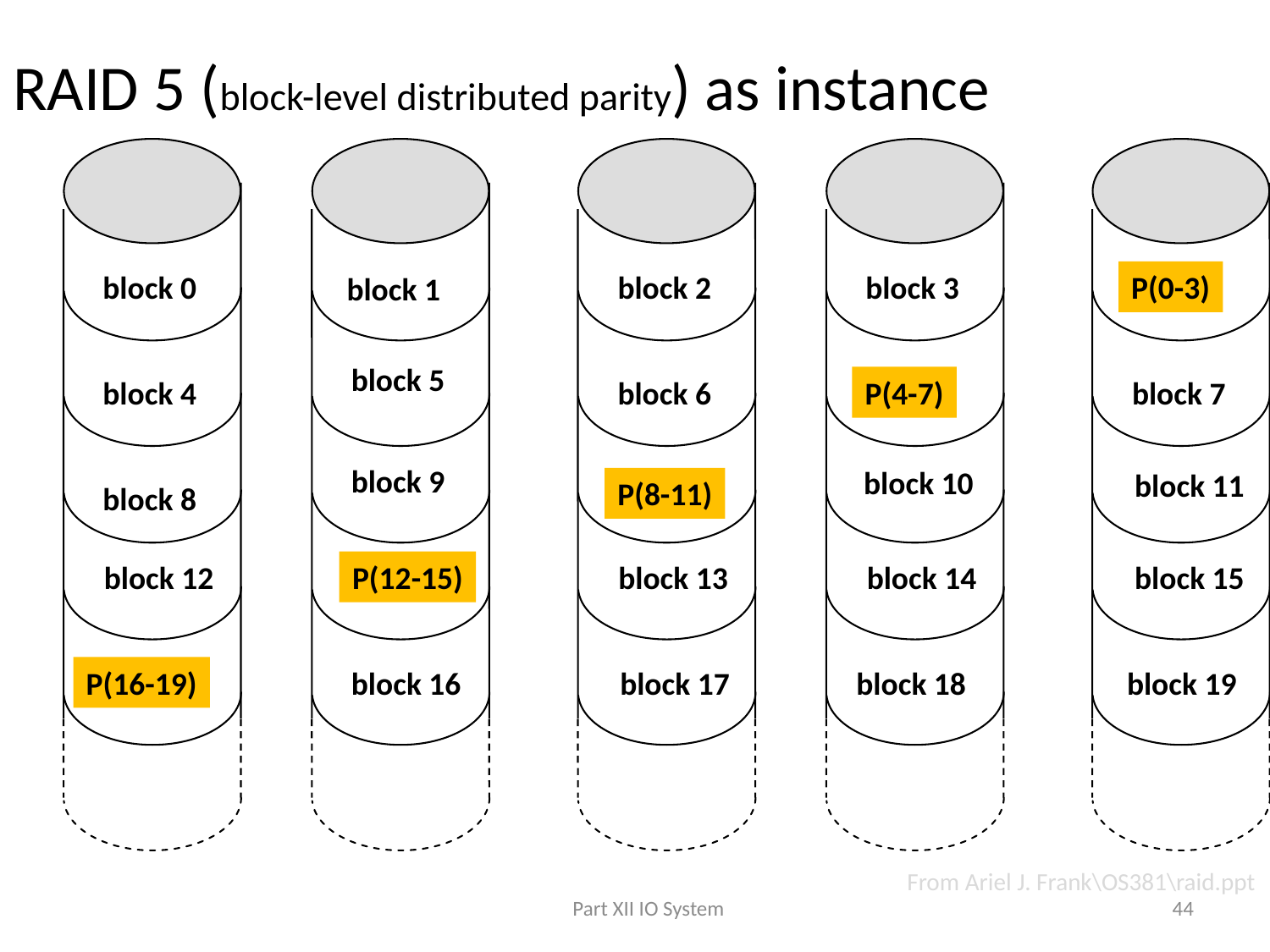

# RAID 5 (block-level distributed parity) as instance

block 0
block 2
block 3
P(0-3)
block 1
block 5
block 4
block 6
P(4-7)
block 7
block 9
block 10
block 11
P(8-11)
block 8
block 12
P(12-15)
block 13
block 14
block 15
P(16-19)
block 16
block 17
block 18
block 19
From Ariel J. Frank\OS381\raid.ppt
Part XII IO System
44